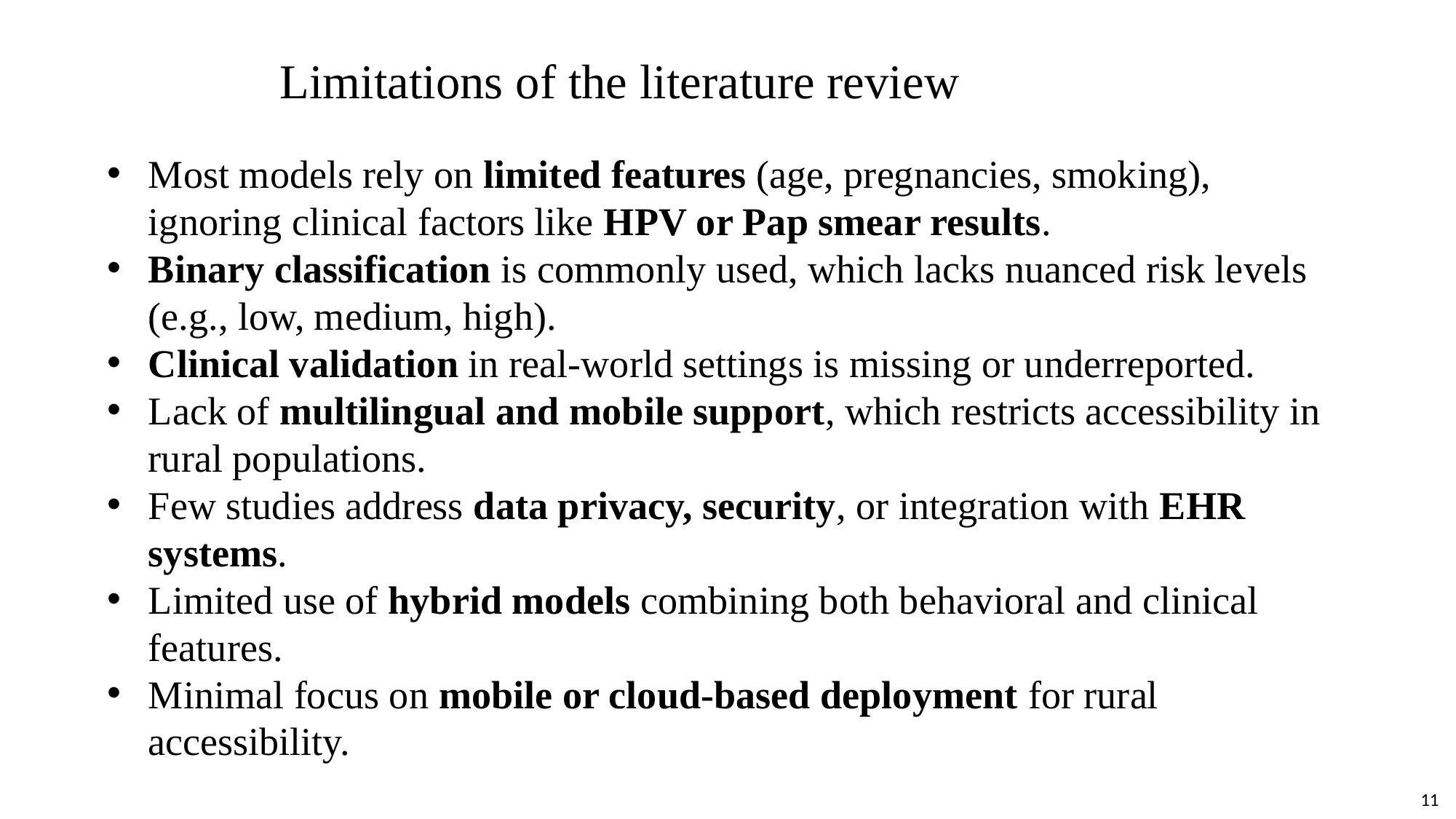

# Limitations of the literature review
Most models rely on limited features (age, pregnancies, smoking), ignoring clinical factors like HPV or Pap smear results.
Binary classification is commonly used, which lacks nuanced risk levels (e.g., low, medium, high).
Clinical validation in real-world settings is missing or underreported.
Lack of multilingual and mobile support, which restricts accessibility in rural populations.
Few studies address data privacy, security, or integration with EHR systems.
Limited use of hybrid models combining both behavioral and clinical features.
Minimal focus on mobile or cloud-based deployment for rural accessibility.